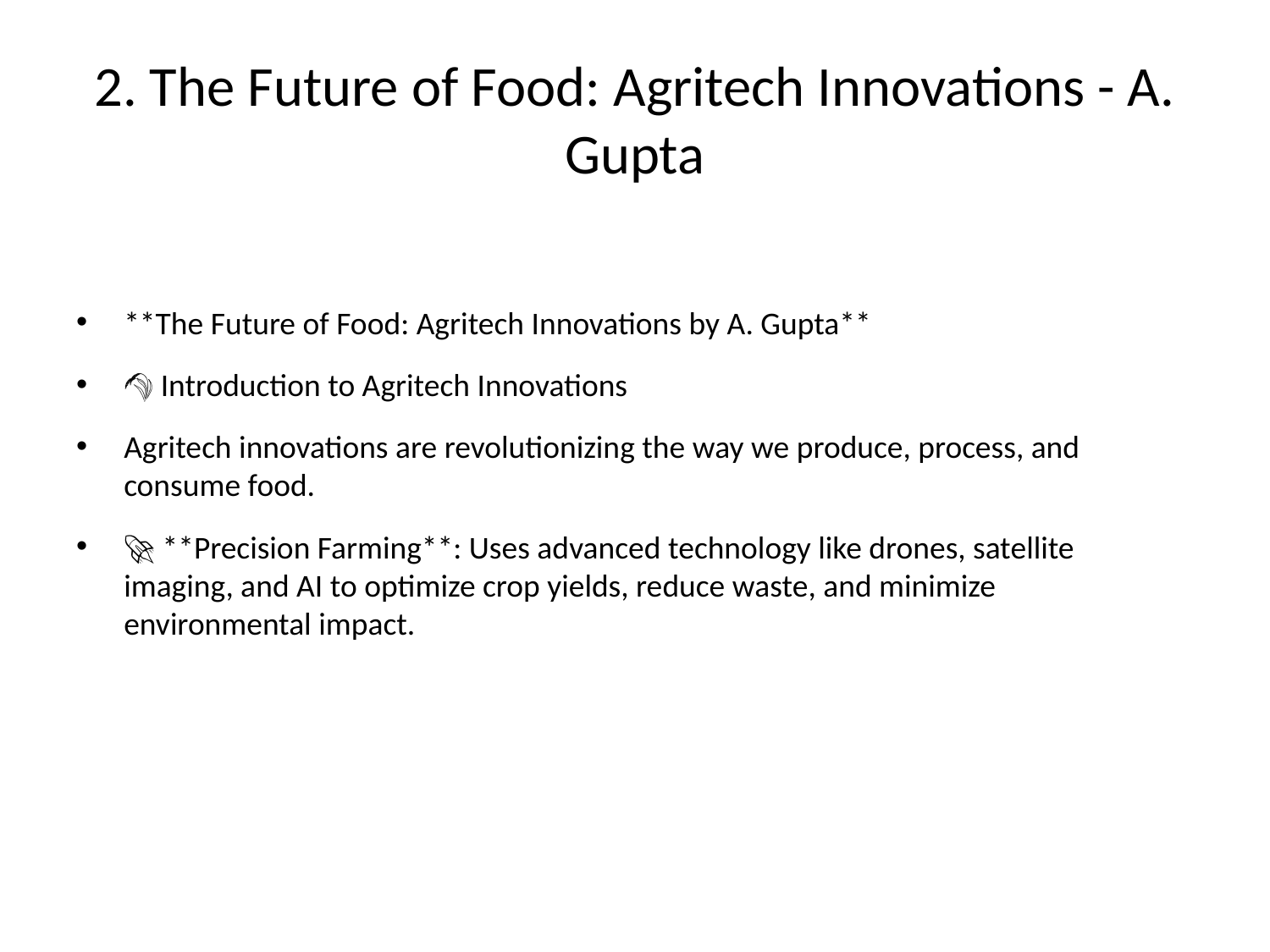

# 2. The Future of Food: Agritech Innovations - A. Gupta

**The Future of Food: Agritech Innovations by A. Gupta**
🌾 Introduction to Agritech Innovations
Agritech innovations are revolutionizing the way we produce, process, and
consume food.
🚀 **Precision Farming**: Uses advanced technology like drones, satellite
imaging, and AI to optimize crop yields, reduce waste, and minimize
environmental impact.